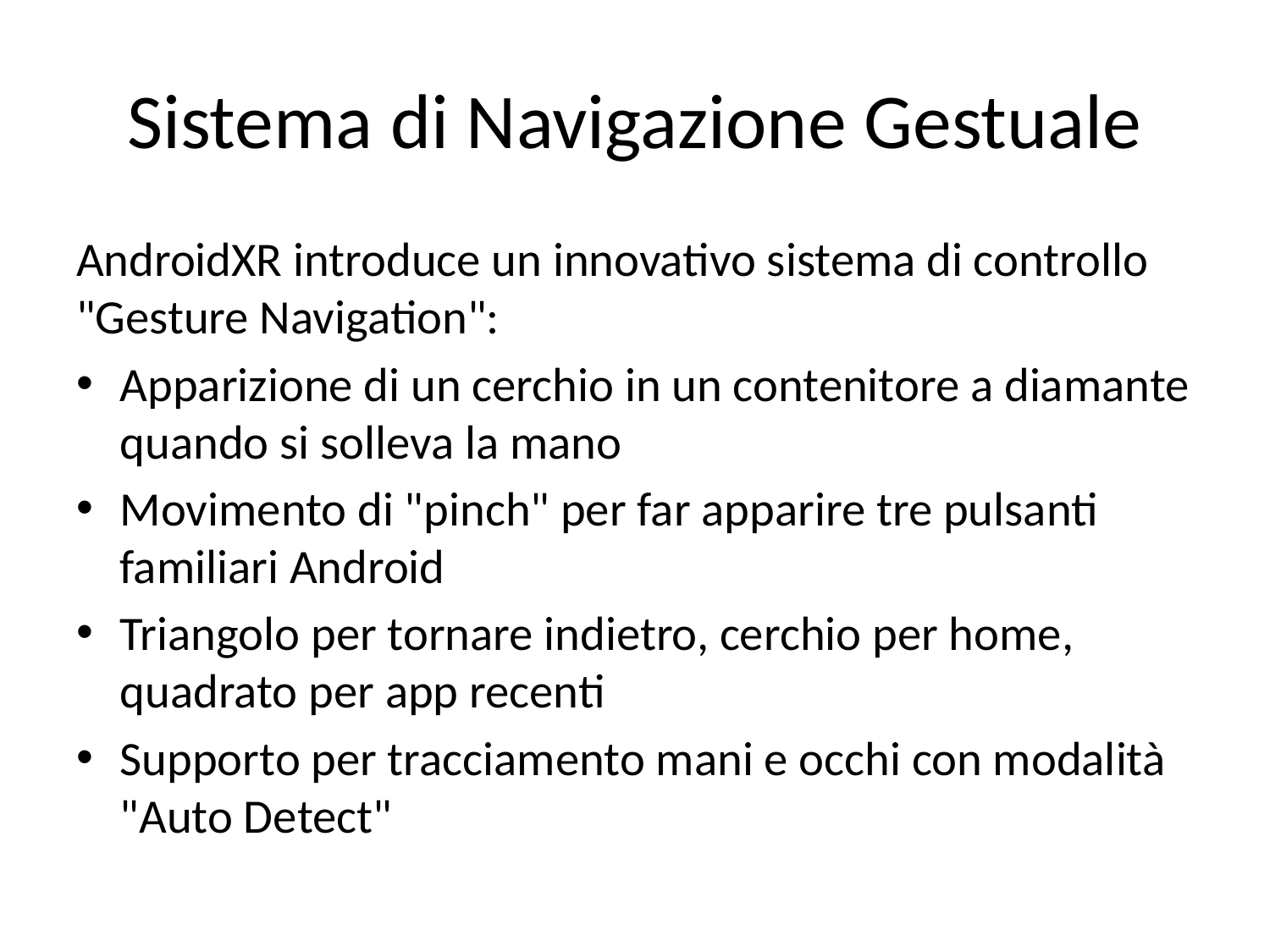

# Sistema di Navigazione Gestuale
AndroidXR introduce un innovativo sistema di controllo "Gesture Navigation":
Apparizione di un cerchio in un contenitore a diamante quando si solleva la mano
Movimento di "pinch" per far apparire tre pulsanti familiari Android
Triangolo per tornare indietro, cerchio per home, quadrato per app recenti
Supporto per tracciamento mani e occhi con modalità "Auto Detect"